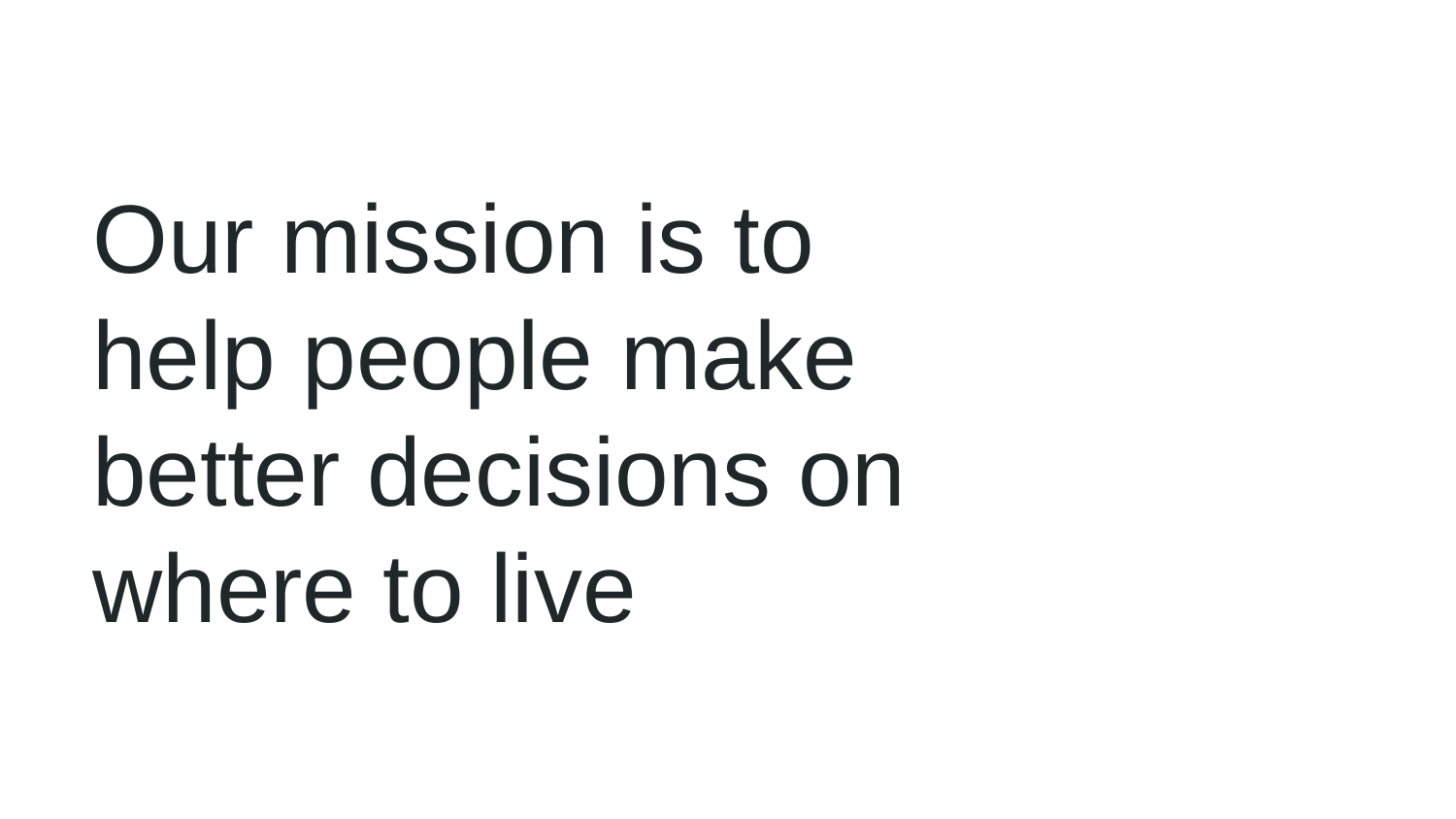

# Our mission is to help people make better decisions on where to live